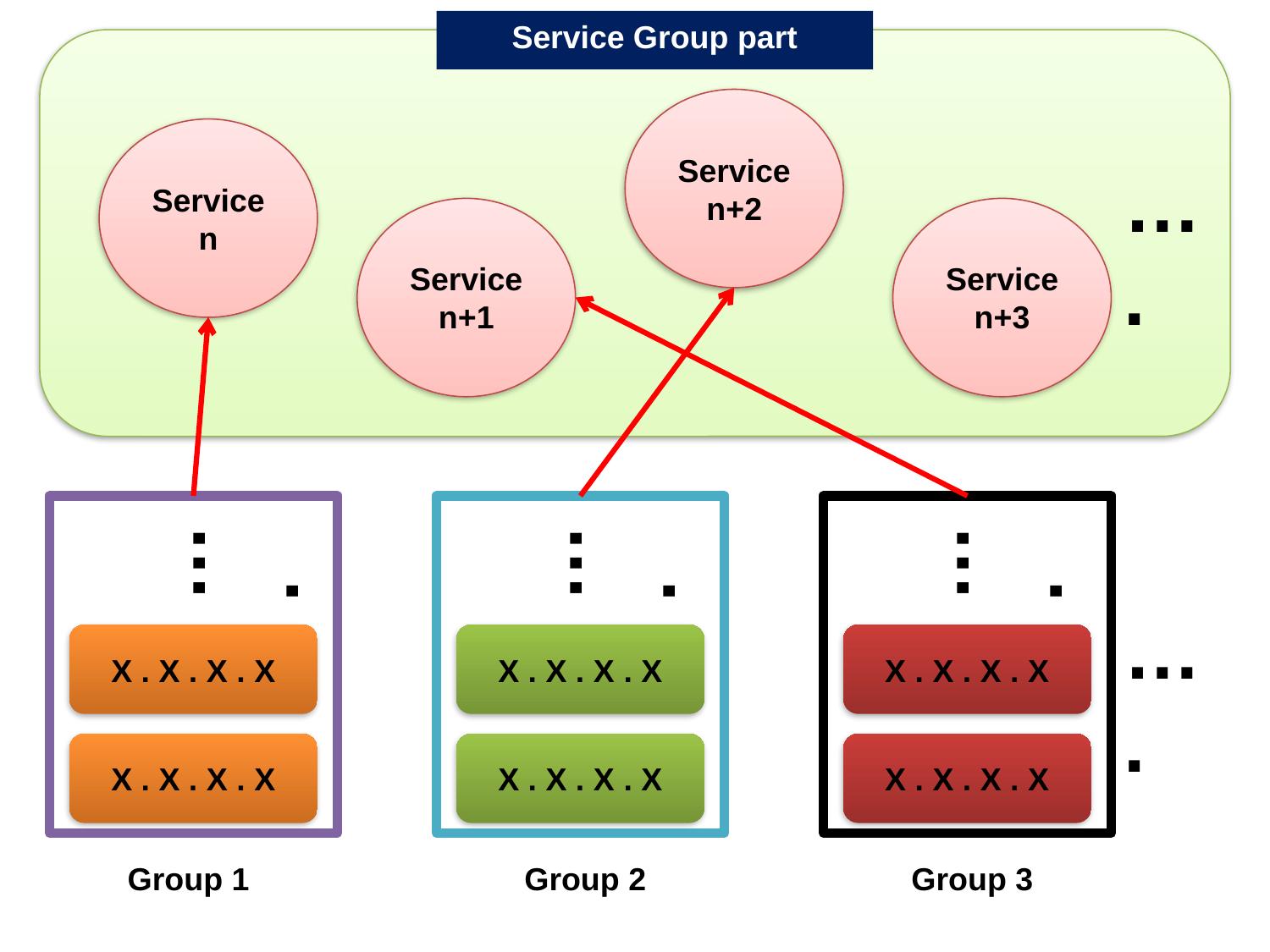

Service Group part

Service n+2
Service n
….
Service n+1
Service n+3

….
….
….
….
X . X . X . X
X . X . X . X
X . X . X . X
X . X . X . X
X . X . X . X
X . X . X . X
Group 1
Group 2
Group 3